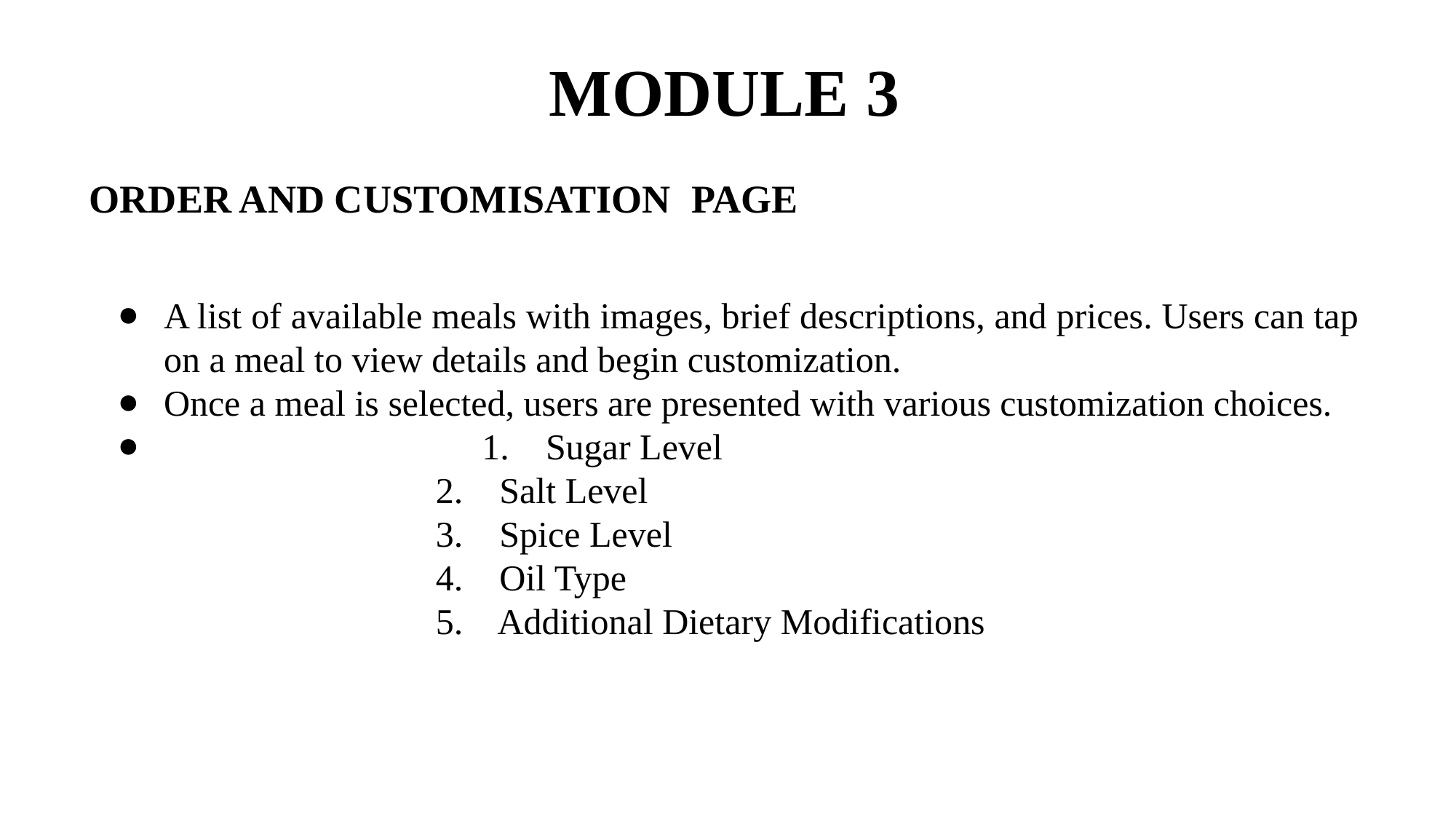

# MODULE 3

           ORDER AND CUSTOMISATION  PAGE

A list of available meals with images, brief descriptions, and prices. Users can tap on a meal to view details and begin customization.
Once a meal is selected, users are presented with various customization choices.
                                   1.    Sugar Level
                                   2.    Salt Level
                                   3.    Spice Level
                                   4.    Oil Type
                                   5.    Additional Dietary Modifications